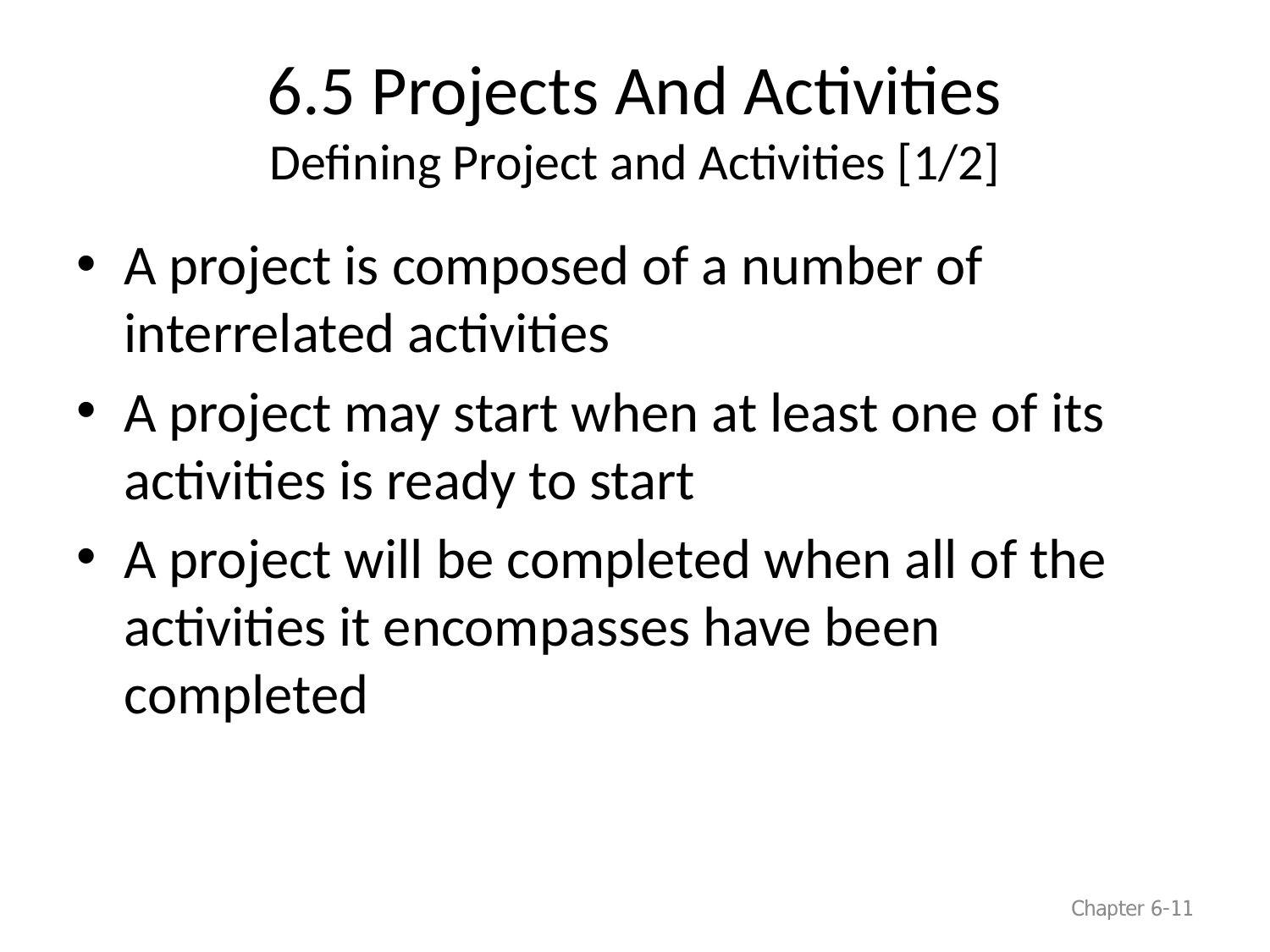

# 6.5 Projects And Activities Defining Project and Activities [1/2]
A project is composed of a number of interrelated activities
A project may start when at least one of its activities is ready to start
A project will be completed when all of the activities it encompasses have been completed
Chapter 6-11